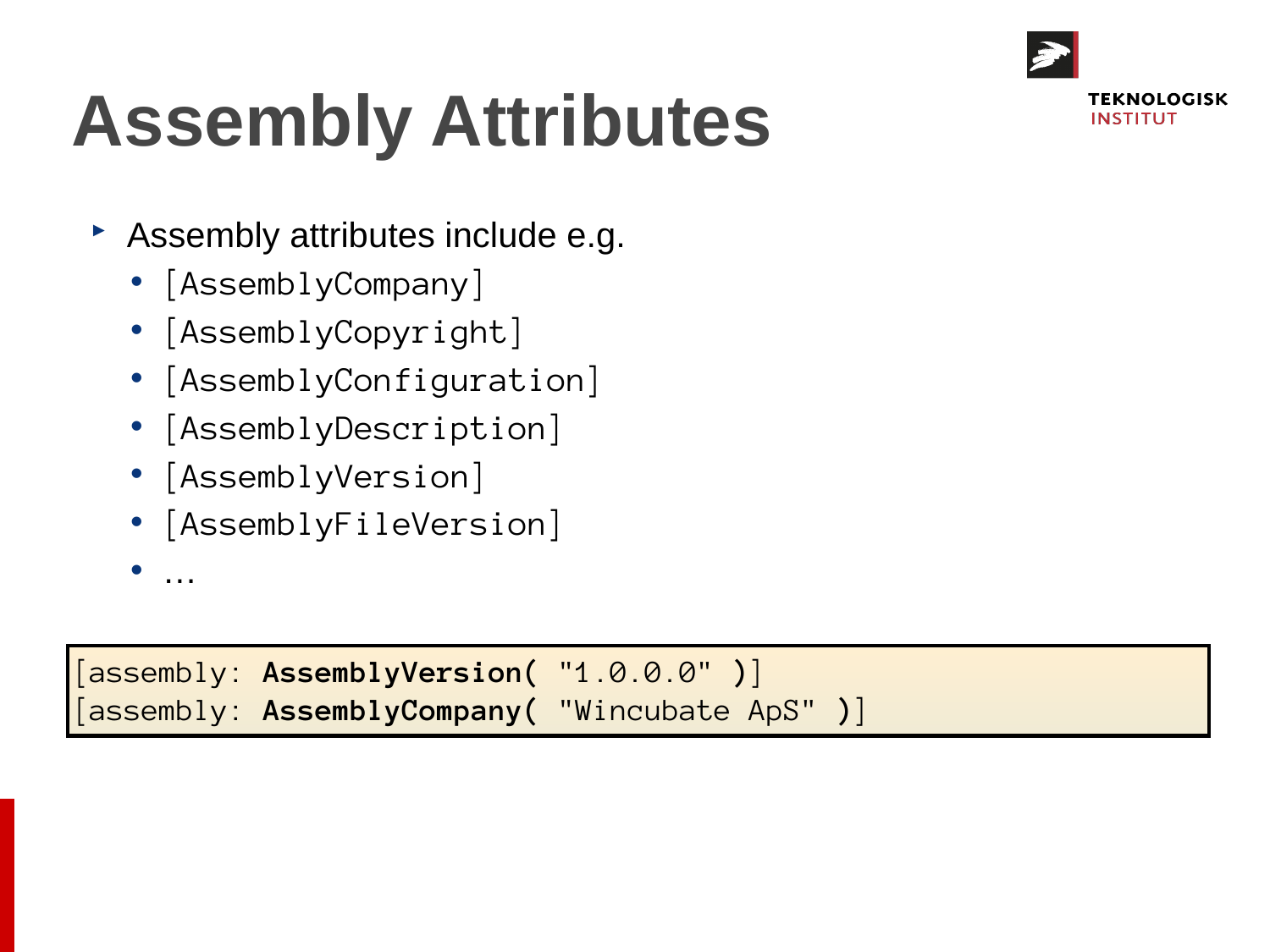

# Assembly Attributes
Assembly attributes include e.g.
[AssemblyCompany]
[AssemblyCopyright]
[AssemblyConfiguration]
[AssemblyDescription]
[AssemblyVersion]
[AssemblyFileVersion]
…

[assembly: AssemblyVersion( "1.0.0.0" )]
[assembly: AssemblyCompany( "Wincubate ApS" )]